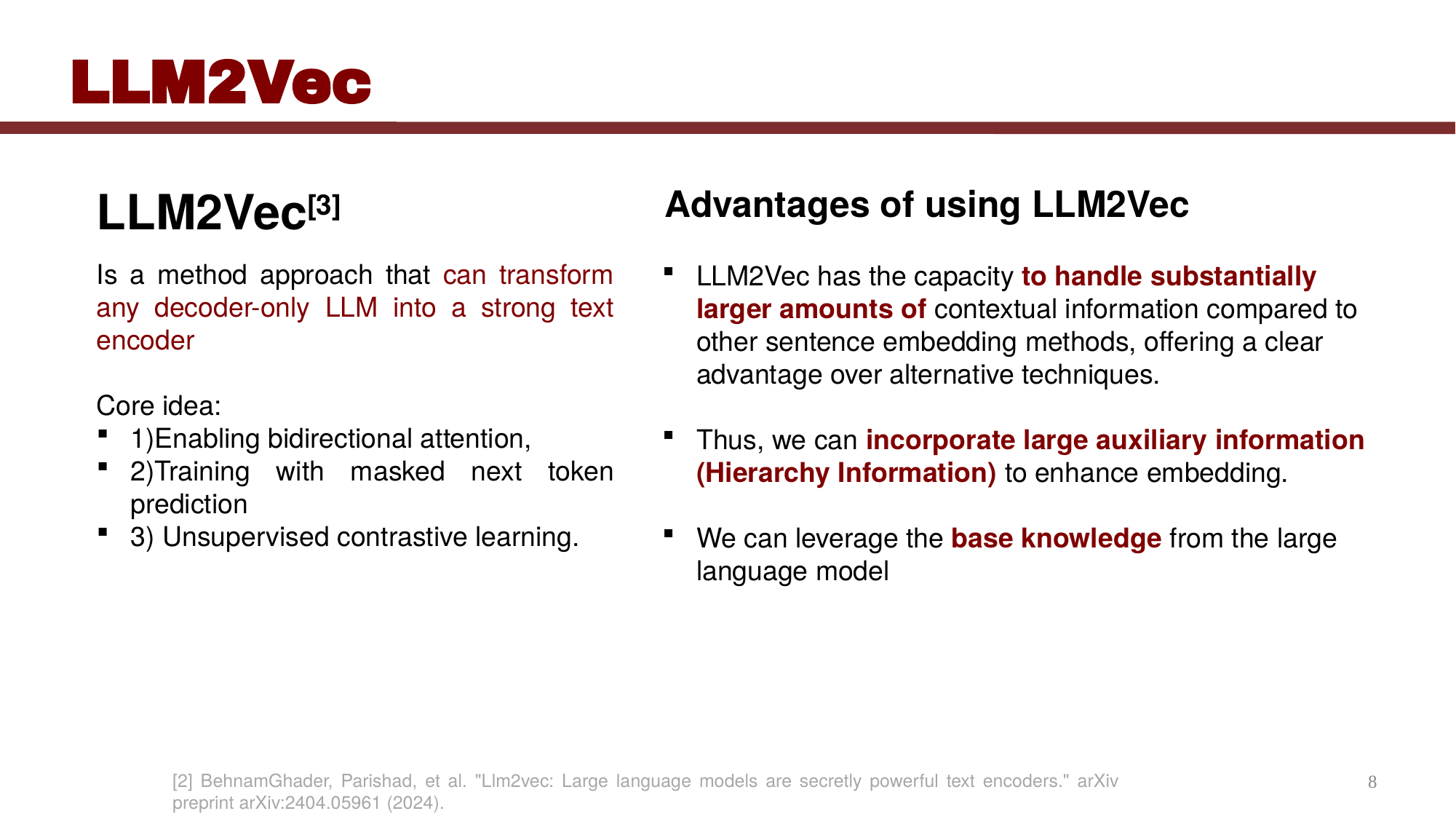

# LLM2Vec
LLM2Vec[3]

Advantages of using LLM2Vec
Is a method approach that can transform any decoder-only LLM into a strong text encoder

Core idea:
1)Enabling bidirectional attention,
2)Training with masked next token prediction
3) Unsupervised contrastive learning.

LLM2Vec has the capacity to handle substantially larger amounts of contextual information compared to other sentence embedding methods, offering a clear advantage over alternative techniques.

Thus, we can incorporate large auxiliary information (Hierarchy Information) to enhance embedding.

We can leverage the base knowledge from the large language model
[2] BehnamGhader, Parishad, et al. "Llm2vec: Large language models are secretly powerful text encoders." arXiv preprint arXiv:2404.05961 (2024).
8